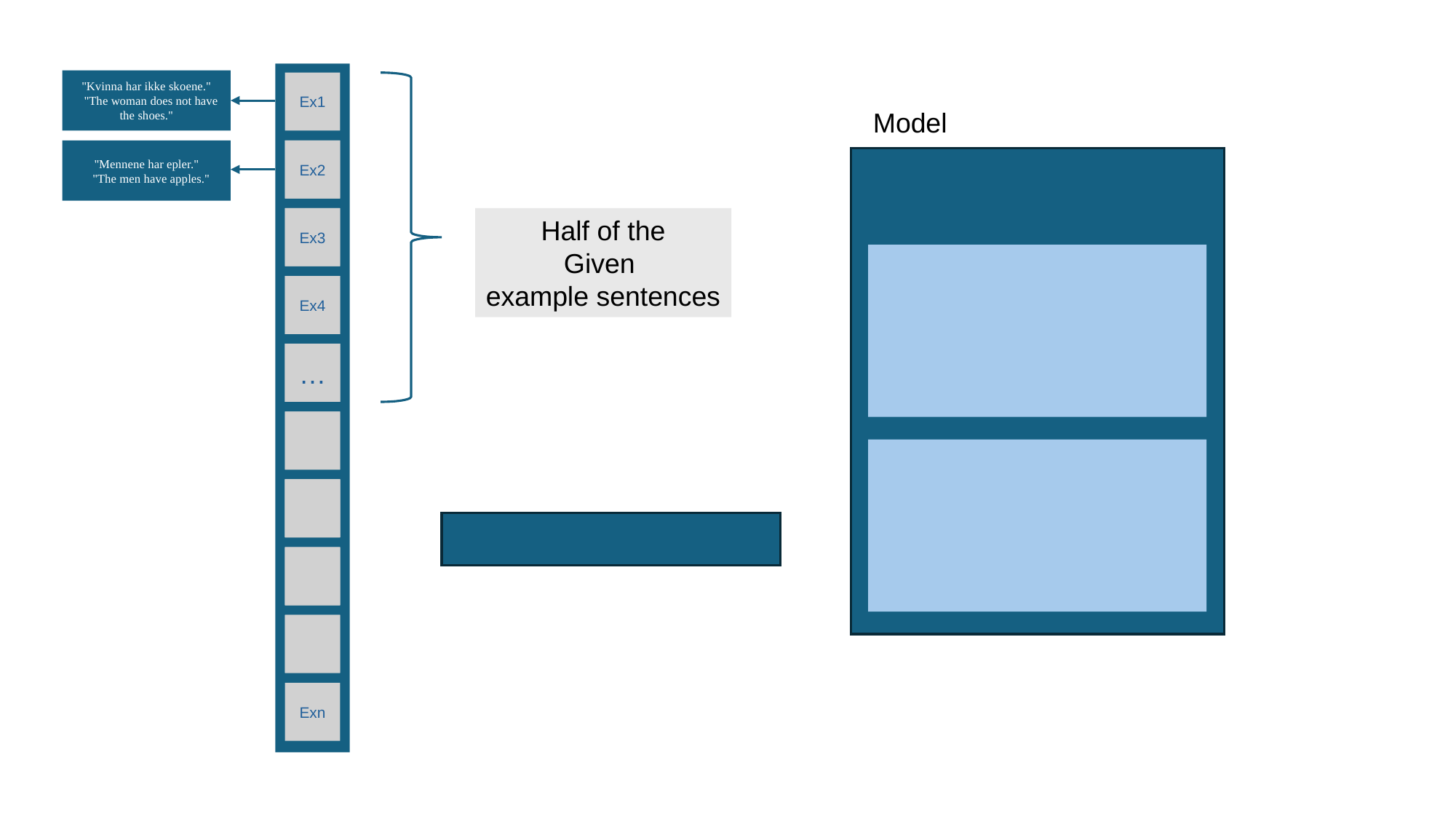

"Kvinna har ikke skoene."
   "The woman does not have the shoes."
Ex1

Model
"Mennene har epler."
   "The men have apples."

Ex2

Ex3
Half of the
Given
example sentences

Ex4

…

Exn